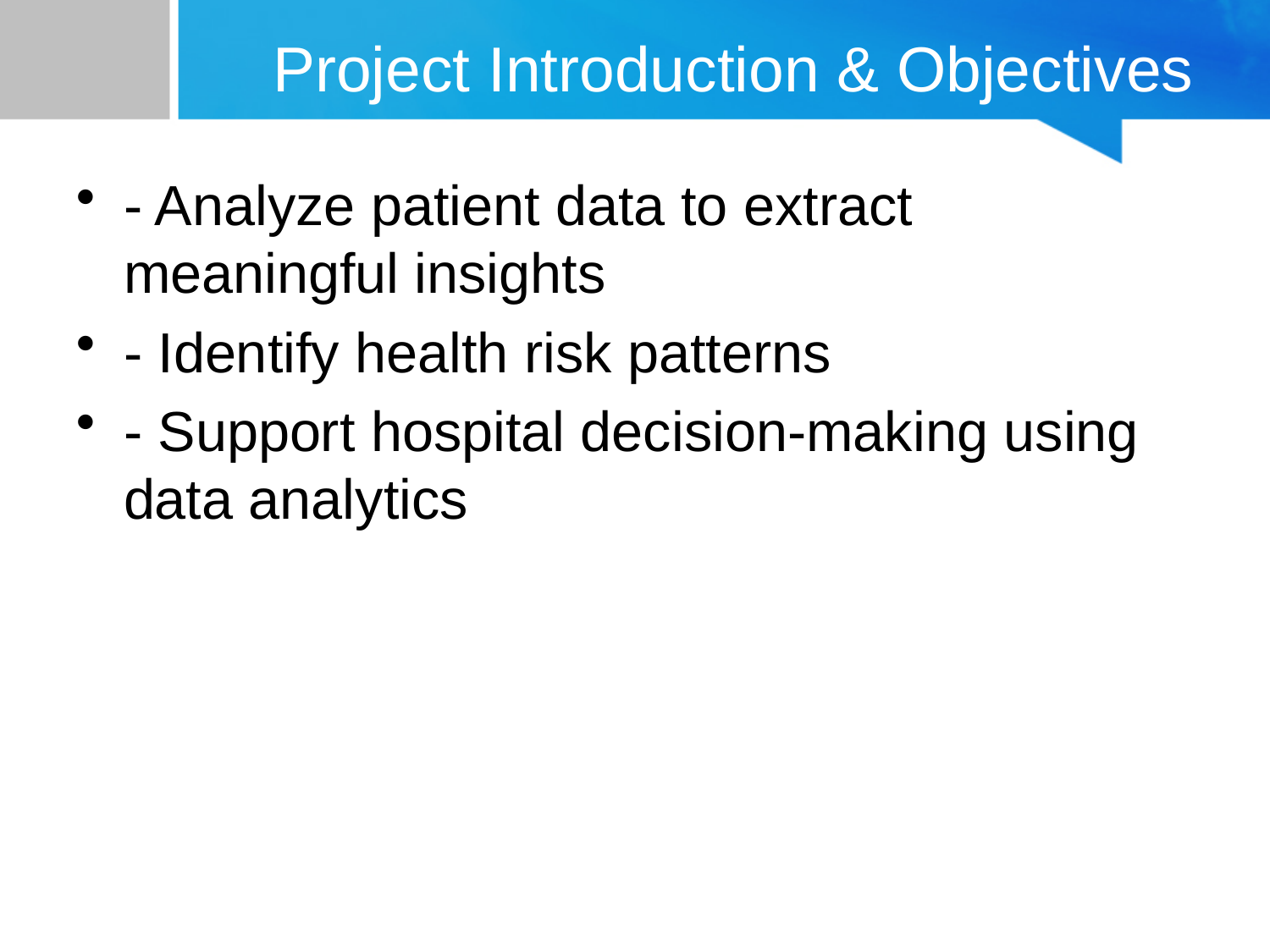

# Project Introduction & Objectives
- Analyze patient data to extract meaningful insights
- Identify health risk patterns
- Support hospital decision-making using data analytics